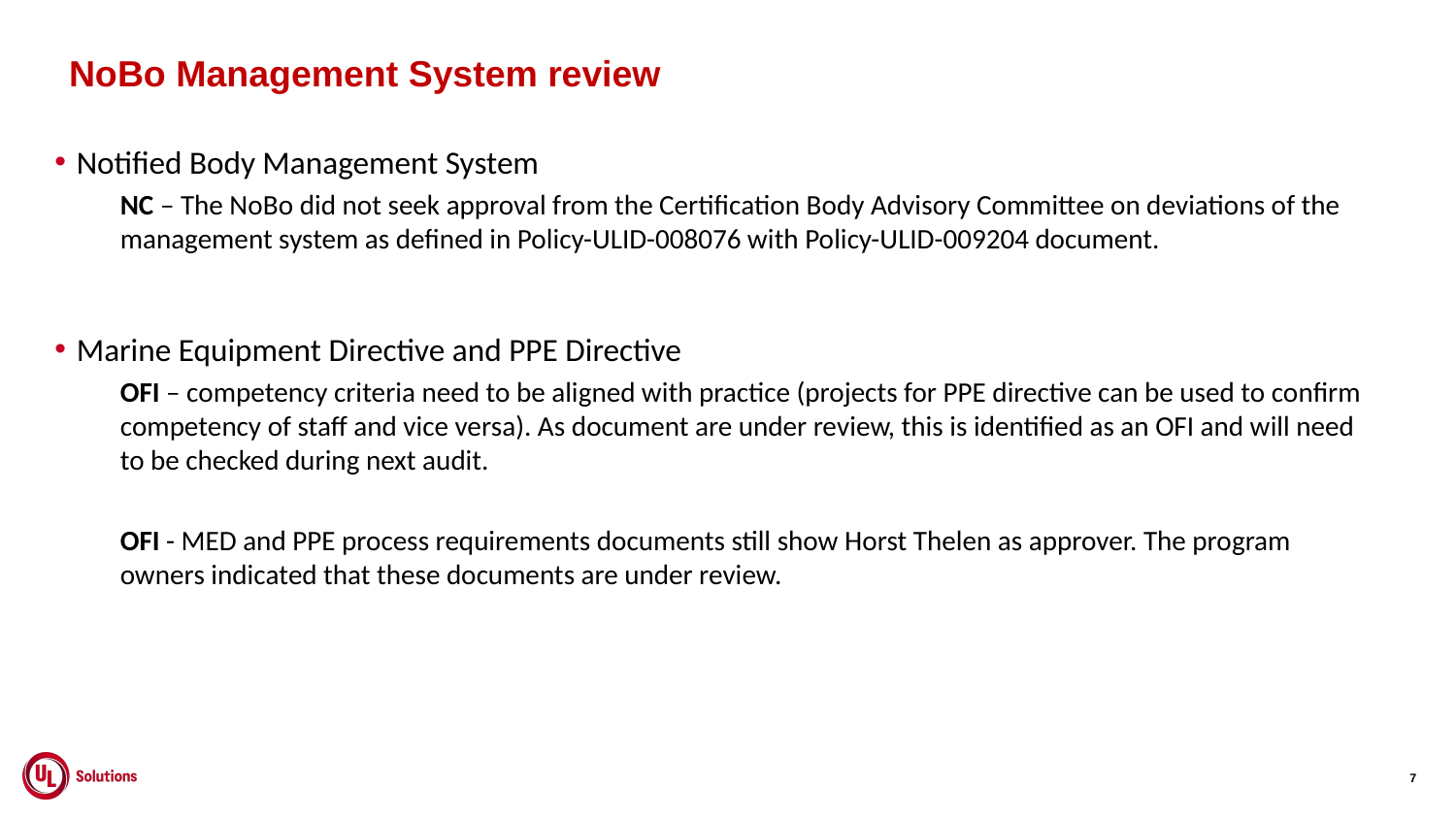

NoBo Management System review

Notified Body Management System
NC – The NoBo did not seek approval from the Certification Body Advisory Committee on deviations of the management system as defined in Policy-ULID-008076 with Policy-ULID-009204 document.

Marine Equipment Directive and PPE Directive
OFI – competency criteria need to be aligned with practice (projects for PPE directive can be used to confirm competency of staff and vice versa). As document are under review, this is identified as an OFI and will need to be checked during next audit.

OFI - MED and PPE process requirements documents still show Horst Thelen as approver. The program owners indicated that these documents are under review.

7